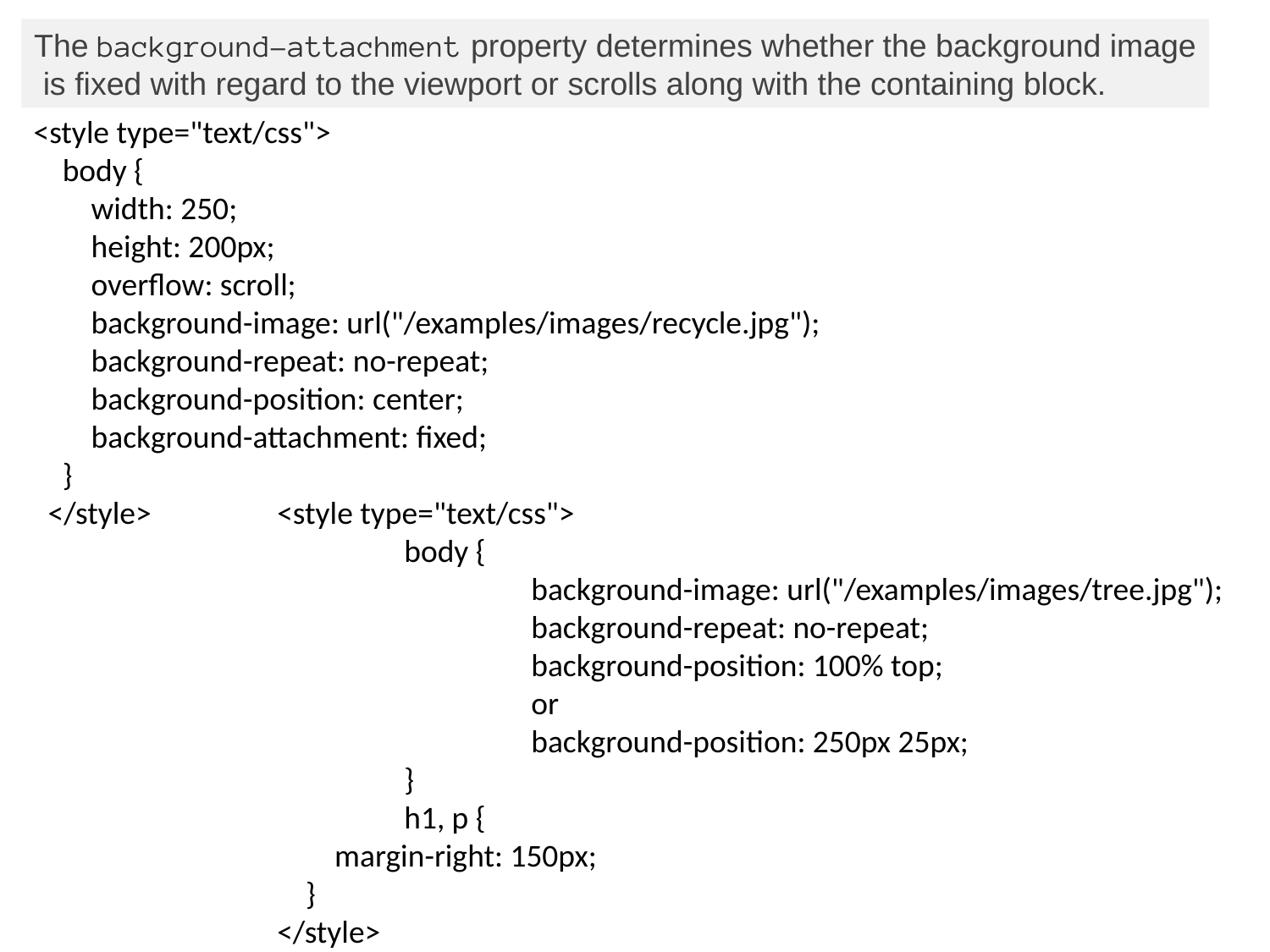

The background-attachment property determines whether the background image
 is fixed with regard to the viewport or scrolls along with the containing block.
<style type="text/css">
    body {
        width: 250;
        height: 200px;
        overflow: scroll;
        background-image: url("/examples/images/recycle.jpg");
        background-repeat: no-repeat;
        background-position: center;
        background-attachment: fixed;
    }
  </style>
<style type="text/css">
	body {
		background-image: url("/examples/images/tree.jpg");
		background-repeat: no-repeat;
		background-position: 100% top;
		or
		background-position: 250px 25px;
	}
	h1, p {
        margin-right: 150px;
    }
</style>